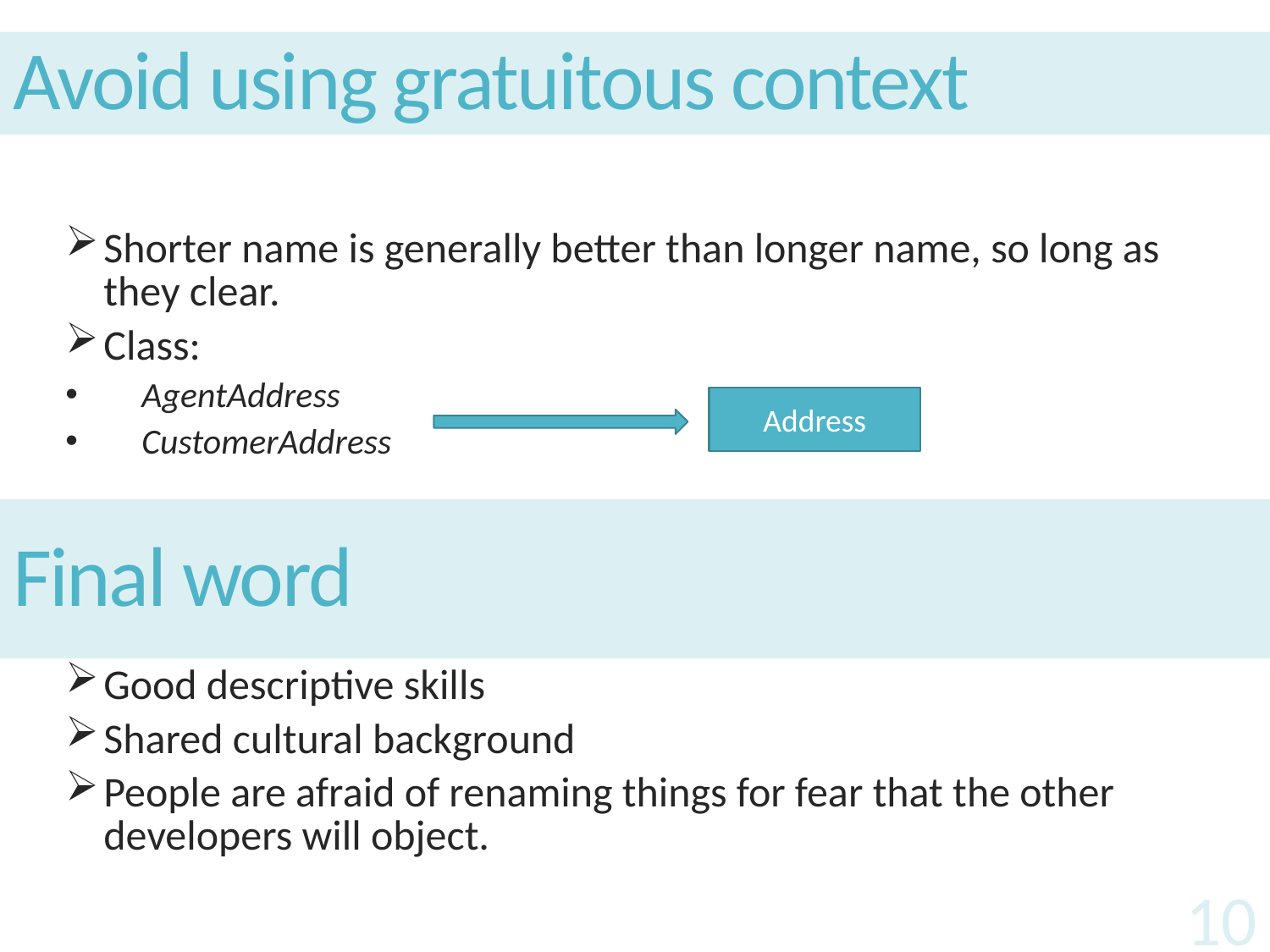

# Avoid using gratuitous context
Shorter name is generally better than longer name, so long as they clear.
Class:
AgentAddress
CustomerAddress
Address

Final word

Good descriptive skills
Shared cultural background
People are afraid of renaming things for fear that the other developers will object.
10